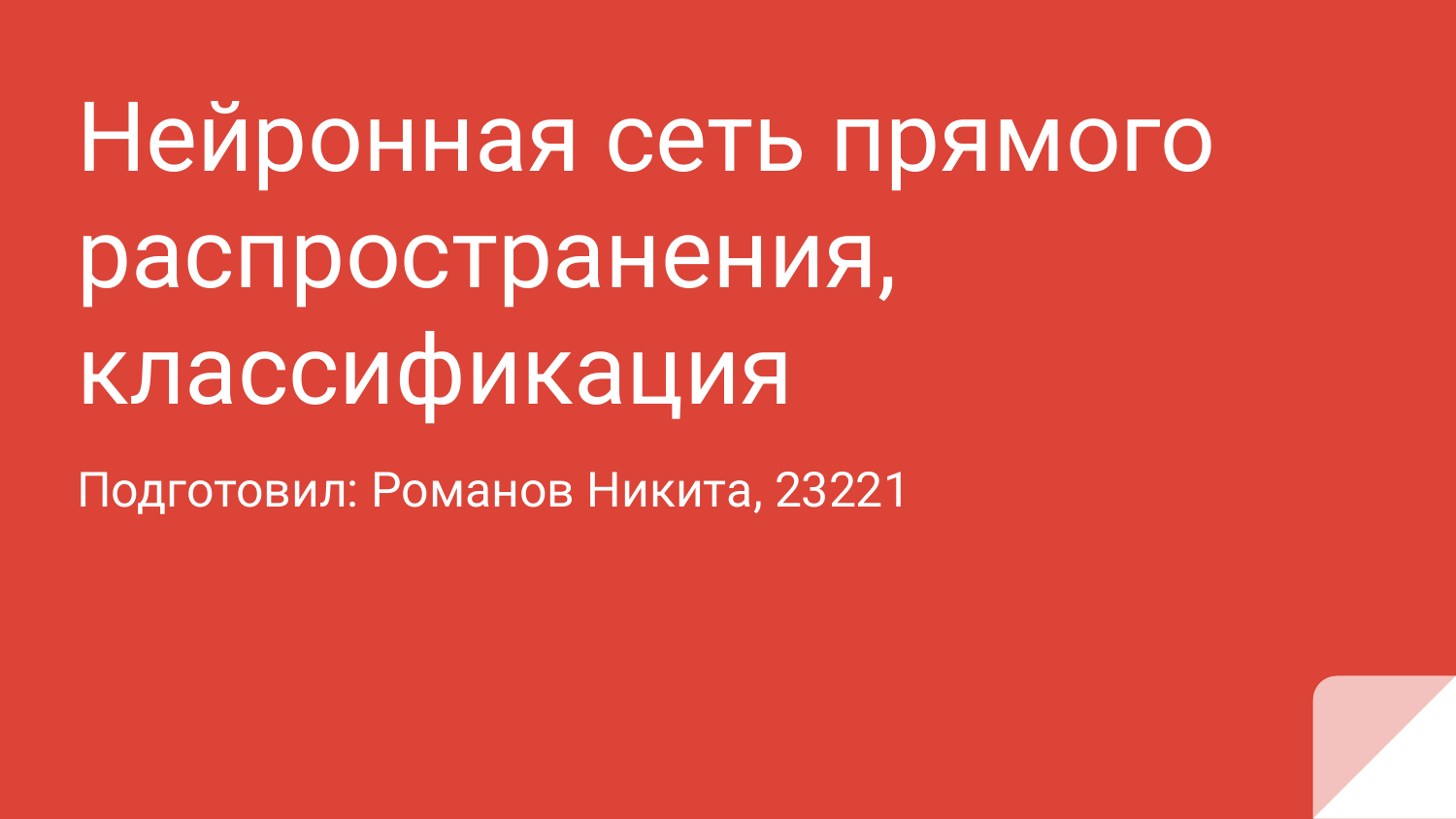

# Нейронная сеть прямого распространения, классификация
Подготовил: Романов Никита, 23221